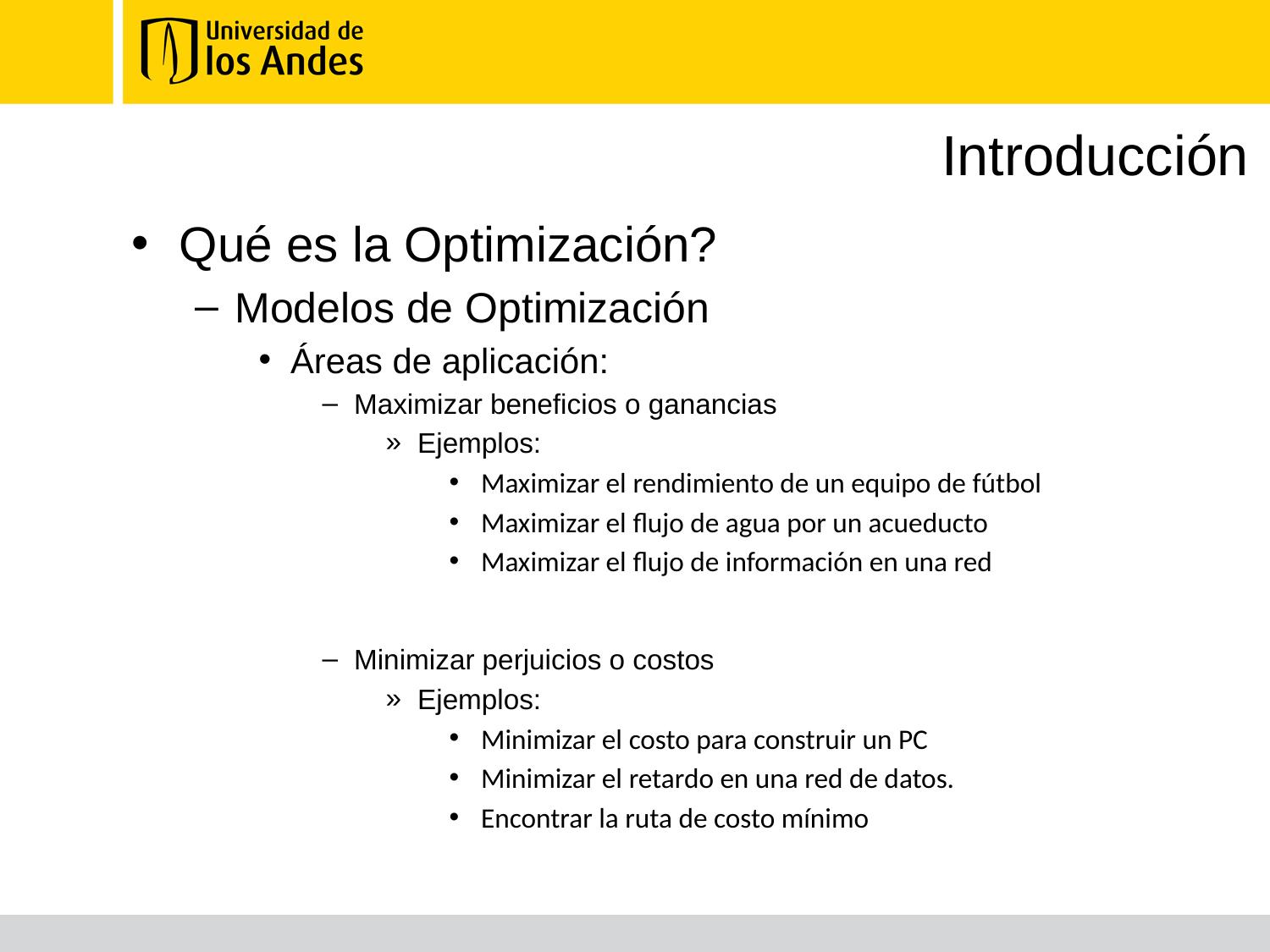

# Introducción
Qué es la Optimización?
Modelos de Optimización
Áreas de aplicación:
Maximizar beneficios o ganancias
Ejemplos:
Maximizar el rendimiento de un equipo de fútbol
Maximizar el flujo de agua por un acueducto
Maximizar el flujo de información en una red

Minimizar perjuicios o costos
Ejemplos:
Minimizar el costo para construir un PC
Minimizar el retardo en una red de datos.
Encontrar la ruta de costo mínimo